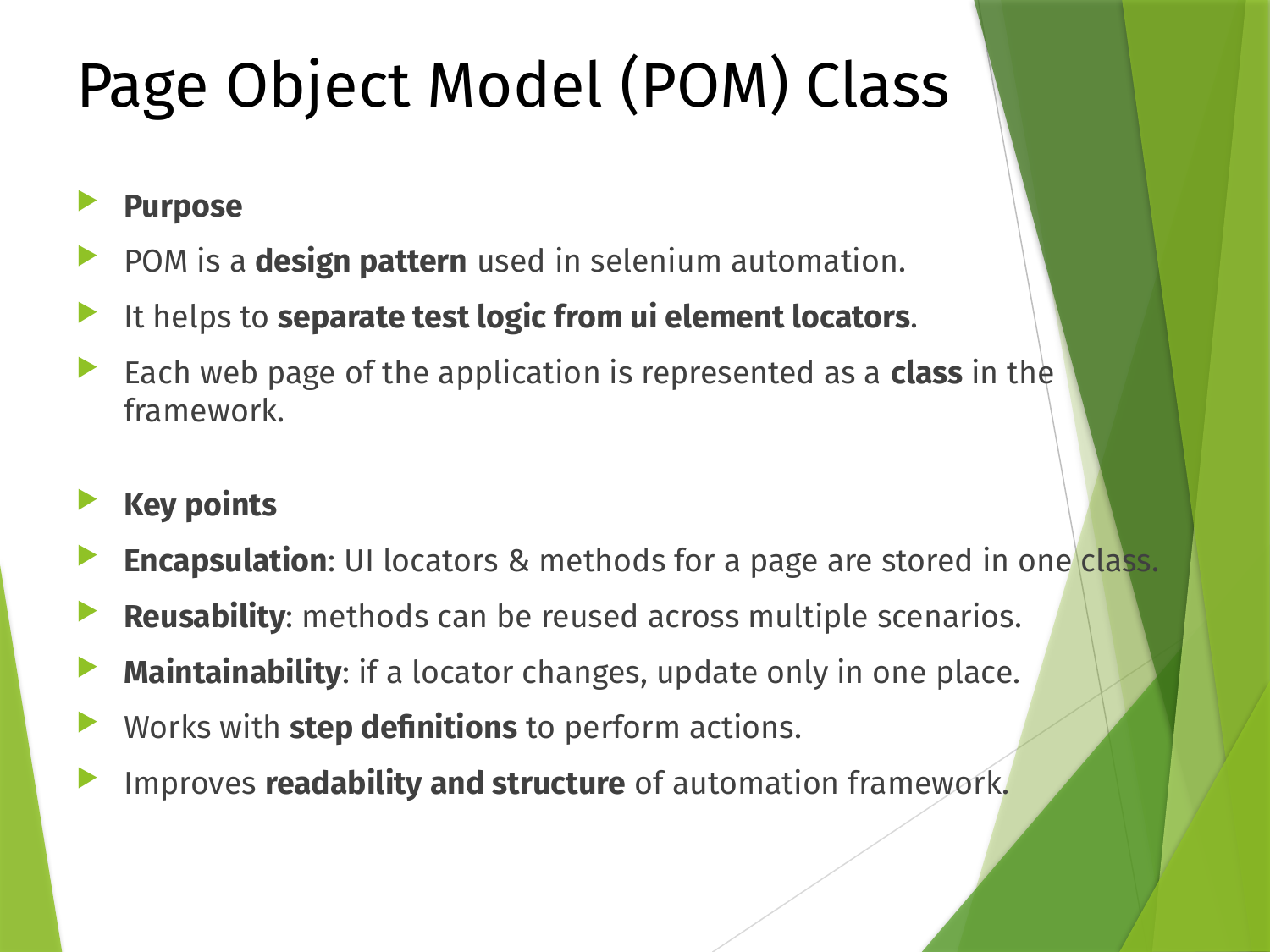

# Page Object Model (POM) Class
Purpose
POM is a design pattern used in selenium automation.
It helps to separate test logic from ui element locators.
Each web page of the application is represented as a class in the framework.
Key points
Encapsulation: UI locators & methods for a page are stored in one class.
Reusability: methods can be reused across multiple scenarios.
Maintainability: if a locator changes, update only in one place.
Works with step definitions to perform actions.
Improves readability and structure of automation framework.